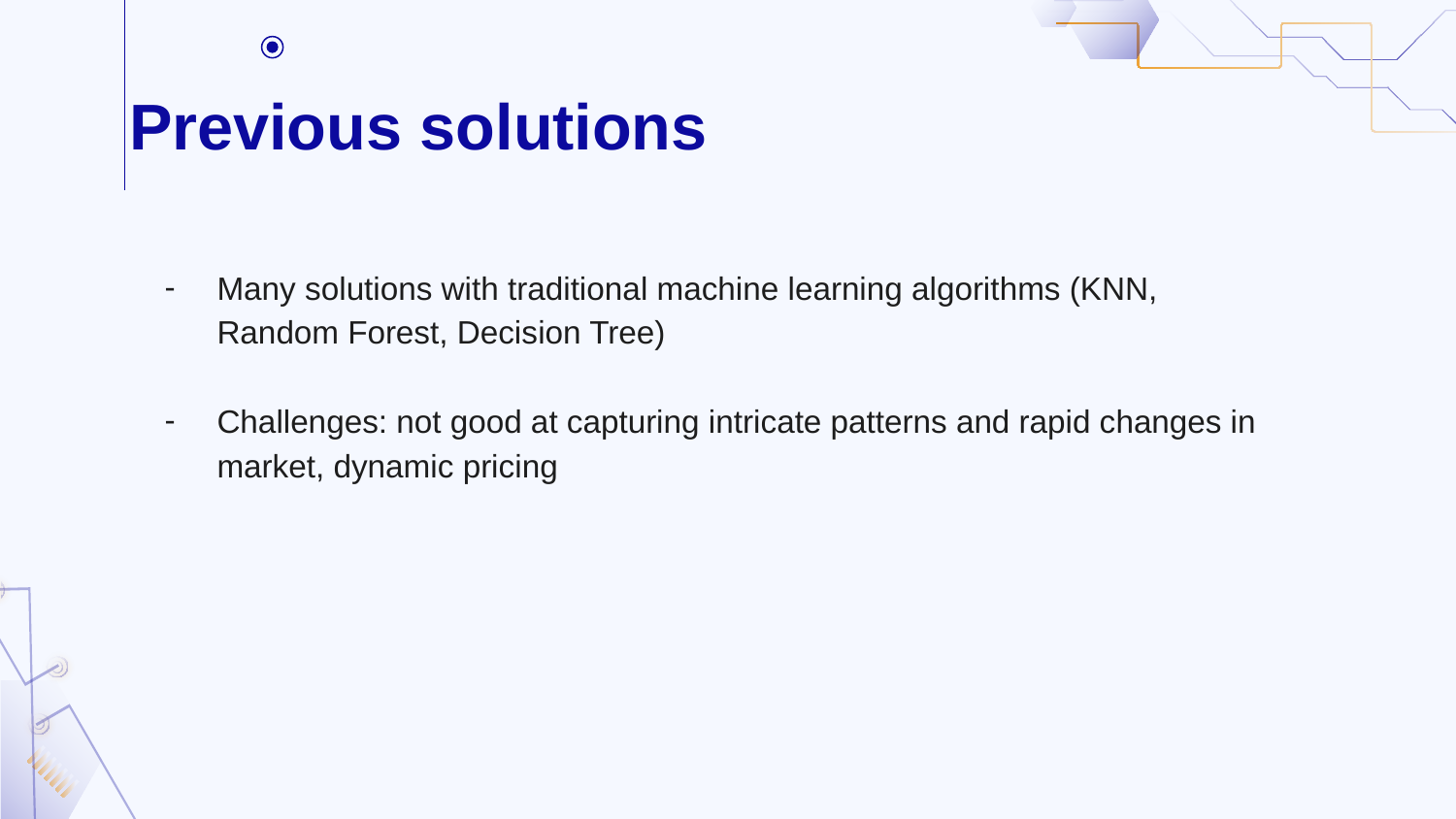

# Previous solutions
Many solutions with traditional machine learning algorithms (KNN, Random Forest, Decision Tree)

Challenges: not good at capturing intricate patterns and rapid changes in market, dynamic pricing